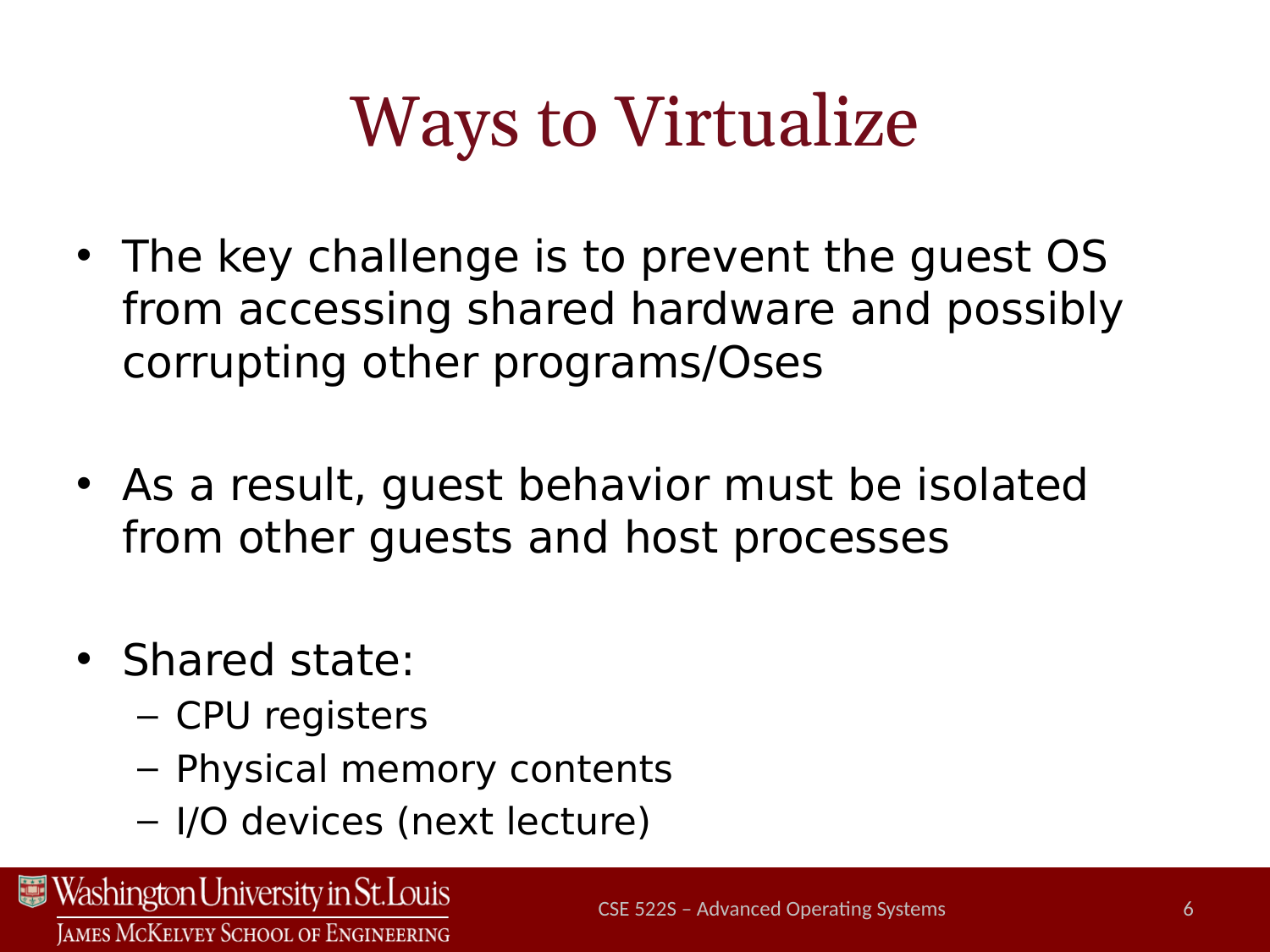

# Ways to Virtualize
The key challenge is to prevent the guest OS from accessing shared hardware and possibly corrupting other programs/Oses

As a result, guest behavior must be isolated from other guests and host processes

Shared state:
CPU registers
Physical memory contents
I/O devices (next lecture)
CSE 522S – Advanced Operating Systems
6